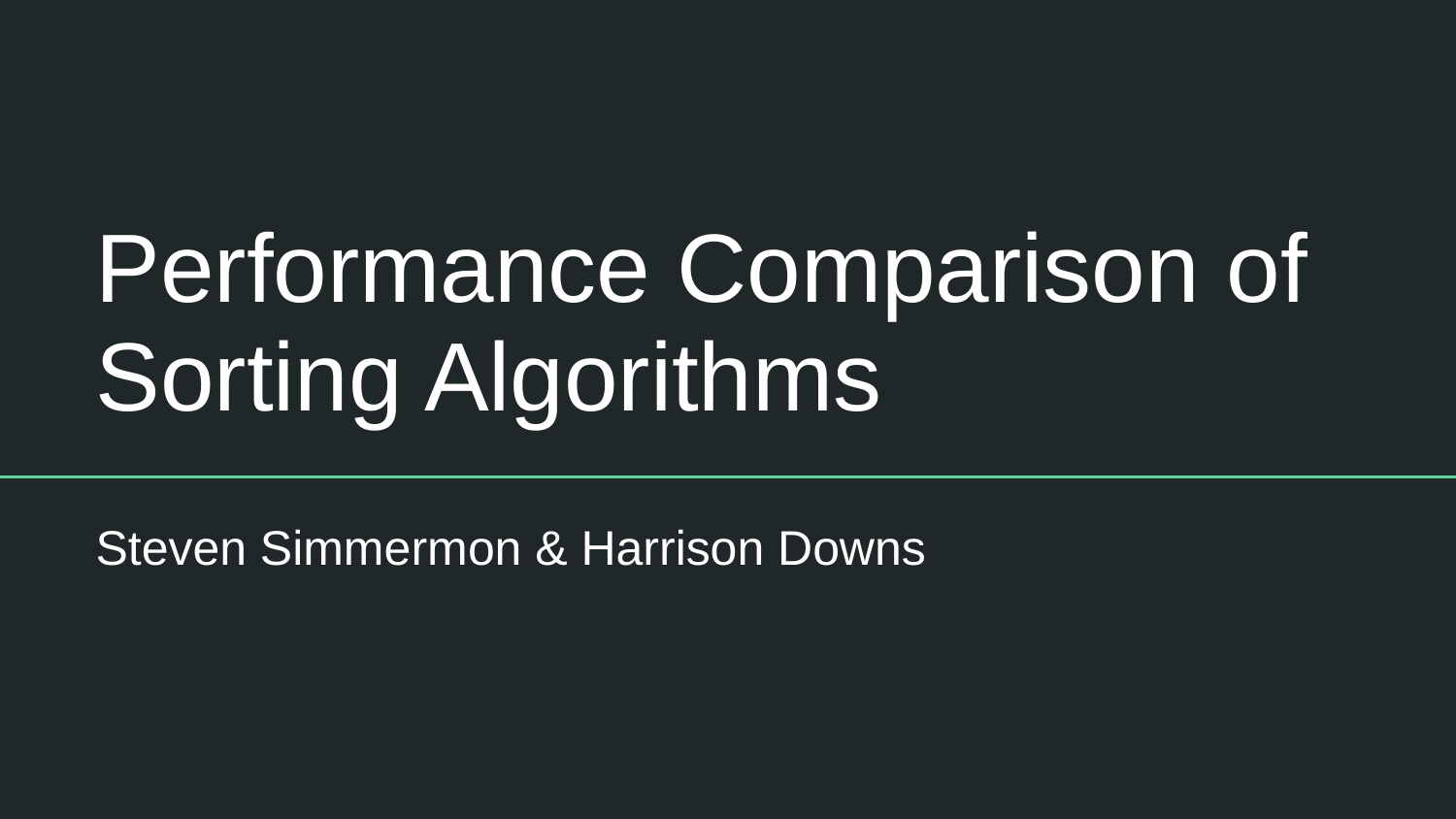

# Performance Comparison of Sorting Algorithms

Steven Simmermon & Harrison Downs